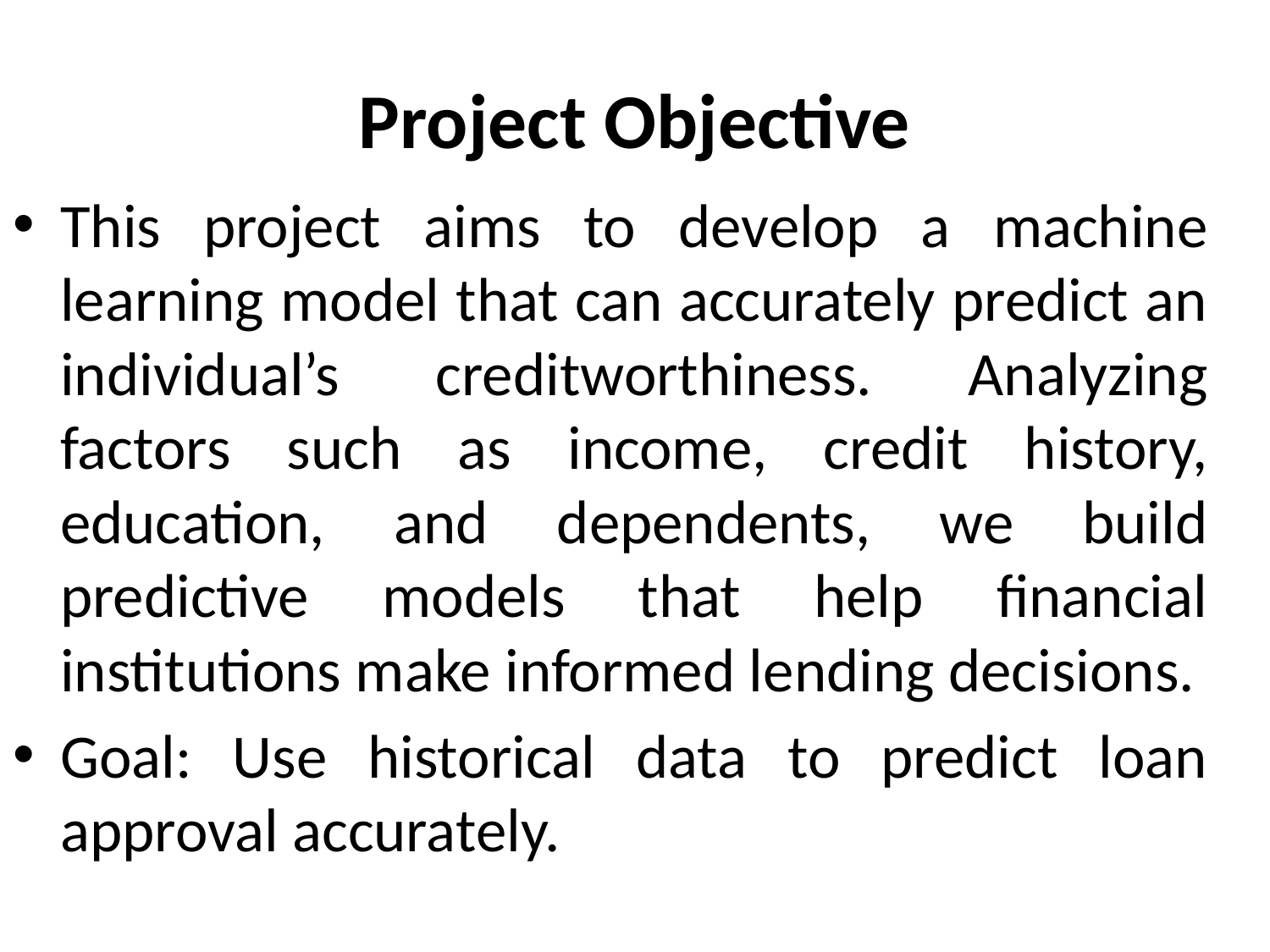

# Project Objective
This project aims to develop a machine learning model that can accurately predict an individual’s creditworthiness. Analyzing factors such as income, credit history, education, and dependents, we build predictive models that help financial institutions make informed lending decisions.
Goal: Use historical data to predict loan approval accurately.